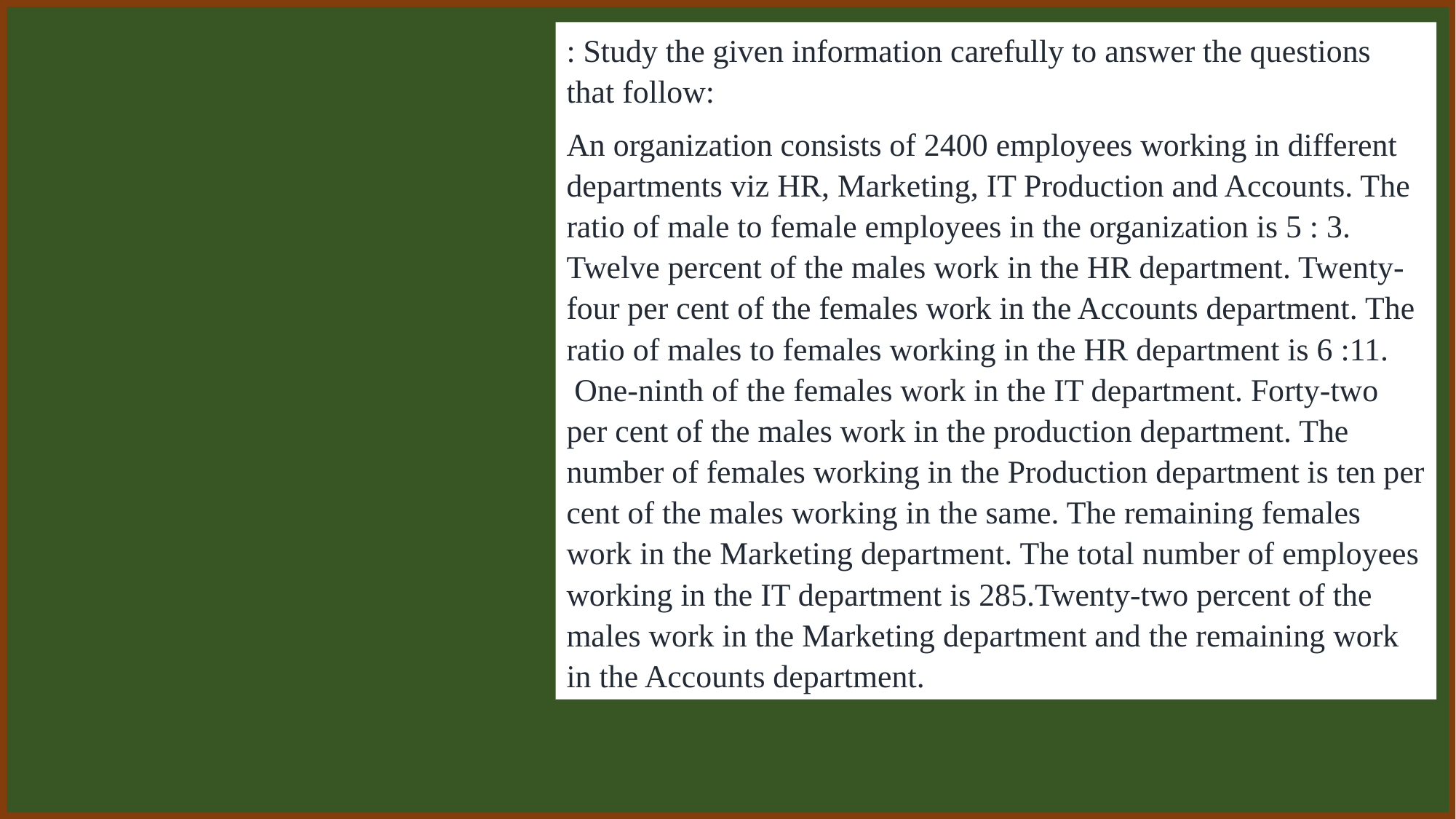

: Study the given information carefully to answer the questions that follow:
An organization consists of 2400 employees working in different departments viz HR, Marketing, IT Production and Accounts. The ratio of male to female employees in the organization is 5 : 3. Twelve percent of the males work in the HR department. Twenty-four per cent of the females work in the Accounts department. The ratio of males to females working in the HR department is 6 :11.  One-ninth of the females work in the IT department. Forty-two per cent of the males work in the production department. The number of females working in the Production department is ten per cent of the males working in the same. The remaining females work in the Marketing department. The total number of employees working in the IT department is 285.Twenty-two percent of the males work in the Marketing department and the remaining work in the Accounts department.